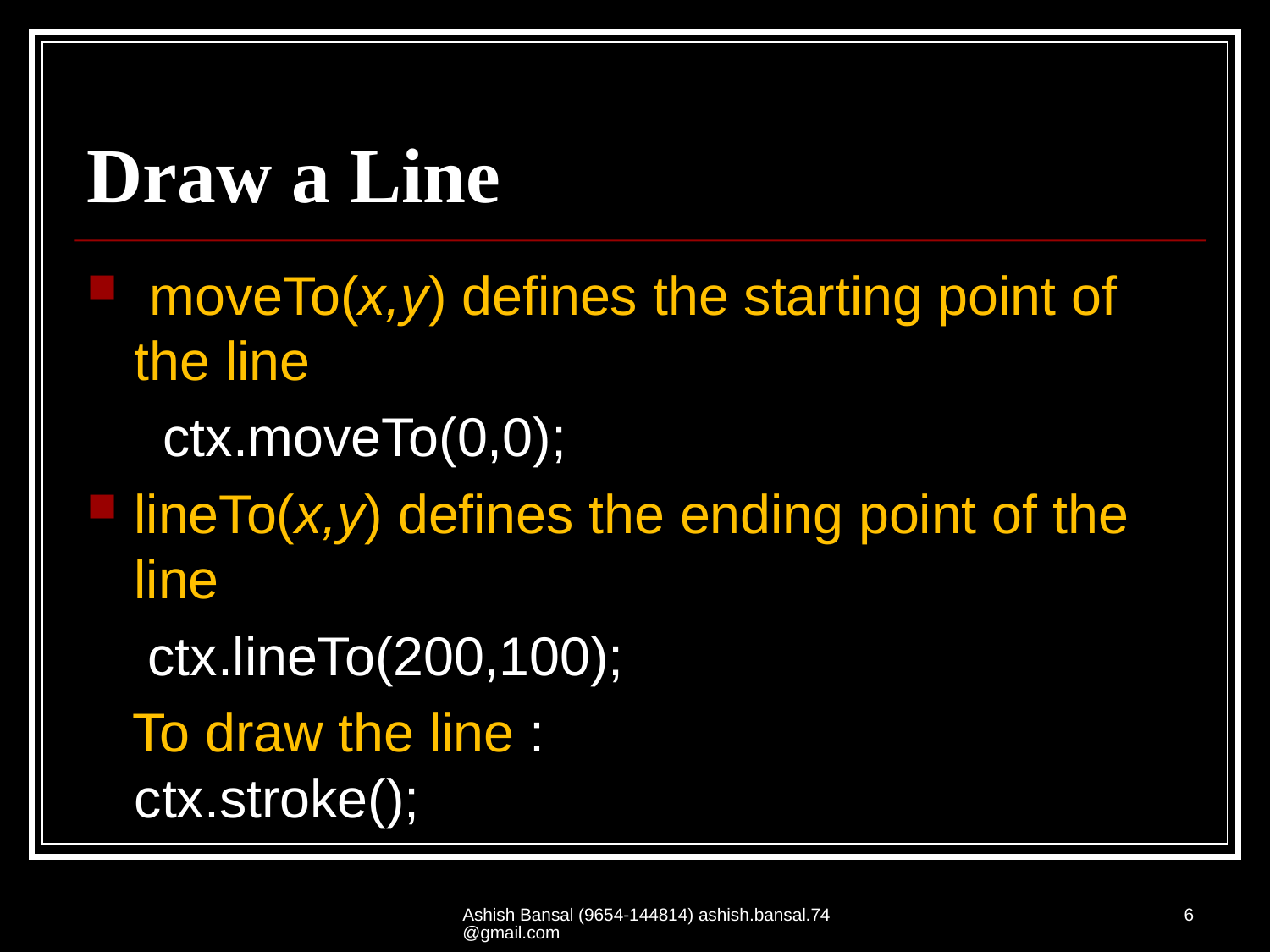

# Draw a Line
 moveTo(x,y) defines the starting point of the line
     ctx.moveTo(0,0);
lineTo(x,y) defines the ending point of the line
    ctx.lineTo(200,100);
   To draw the line :
ctx.stroke();
Ashish Bansal (9654-144814) ashish.bansal.74@gmail.com
6